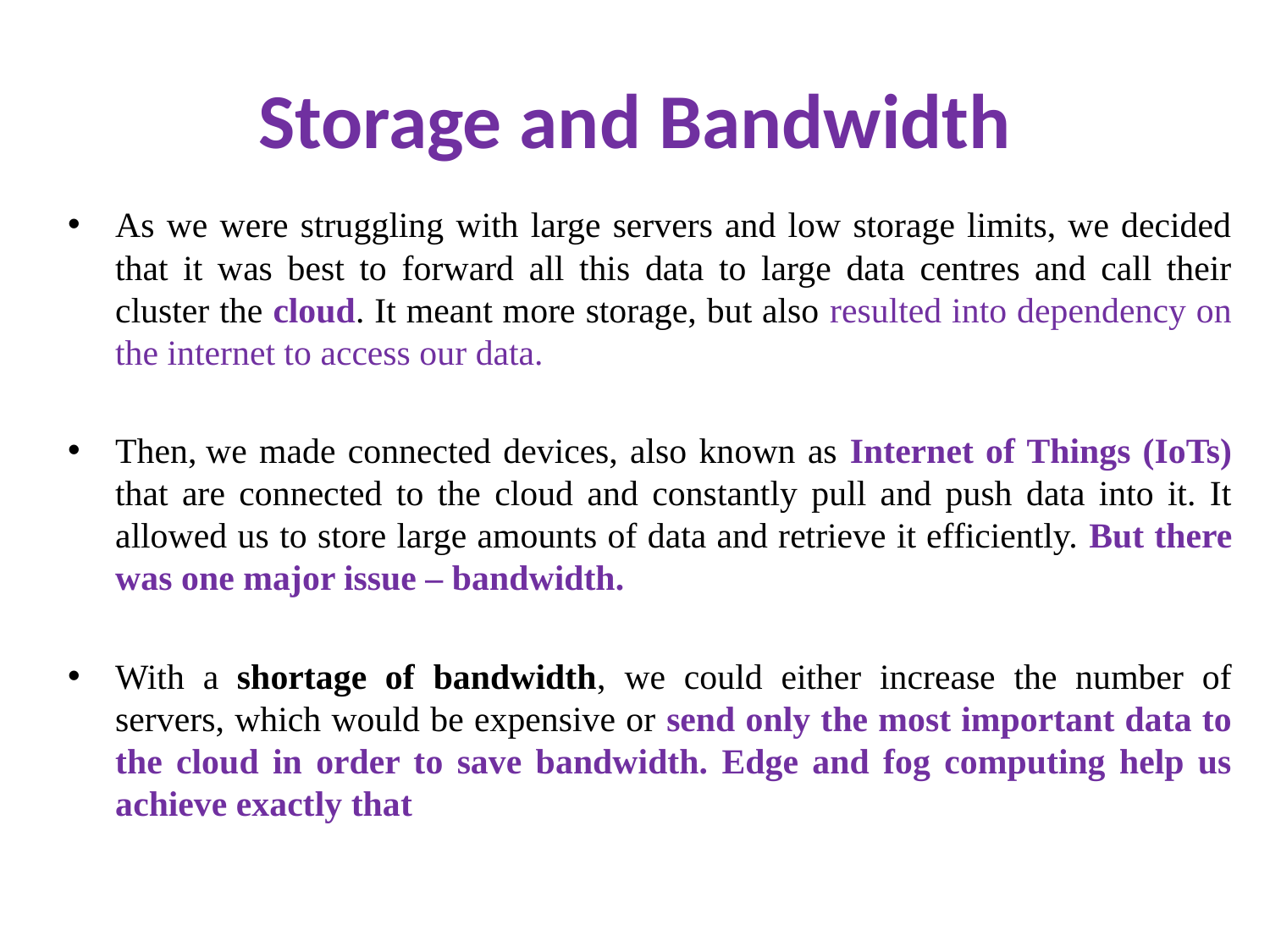

# Storage and Bandwidth
As we were struggling with large servers and low storage limits, we decided that it was best to forward all this data to large data centres and call their cluster the cloud. It meant more storage, but also resulted into dependency on the internet to access our data.

Then, we made connected devices, also known as Internet of Things (IoTs) that are connected to the cloud and constantly pull and push data into it. It allowed us to store large amounts of data and retrieve it efficiently. But there was one major issue – bandwidth.

With a shortage of bandwidth, we could either increase the number of servers, which would be expensive or send only the most important data to the cloud in order to save bandwidth. Edge and fog computing help us achieve exactly that